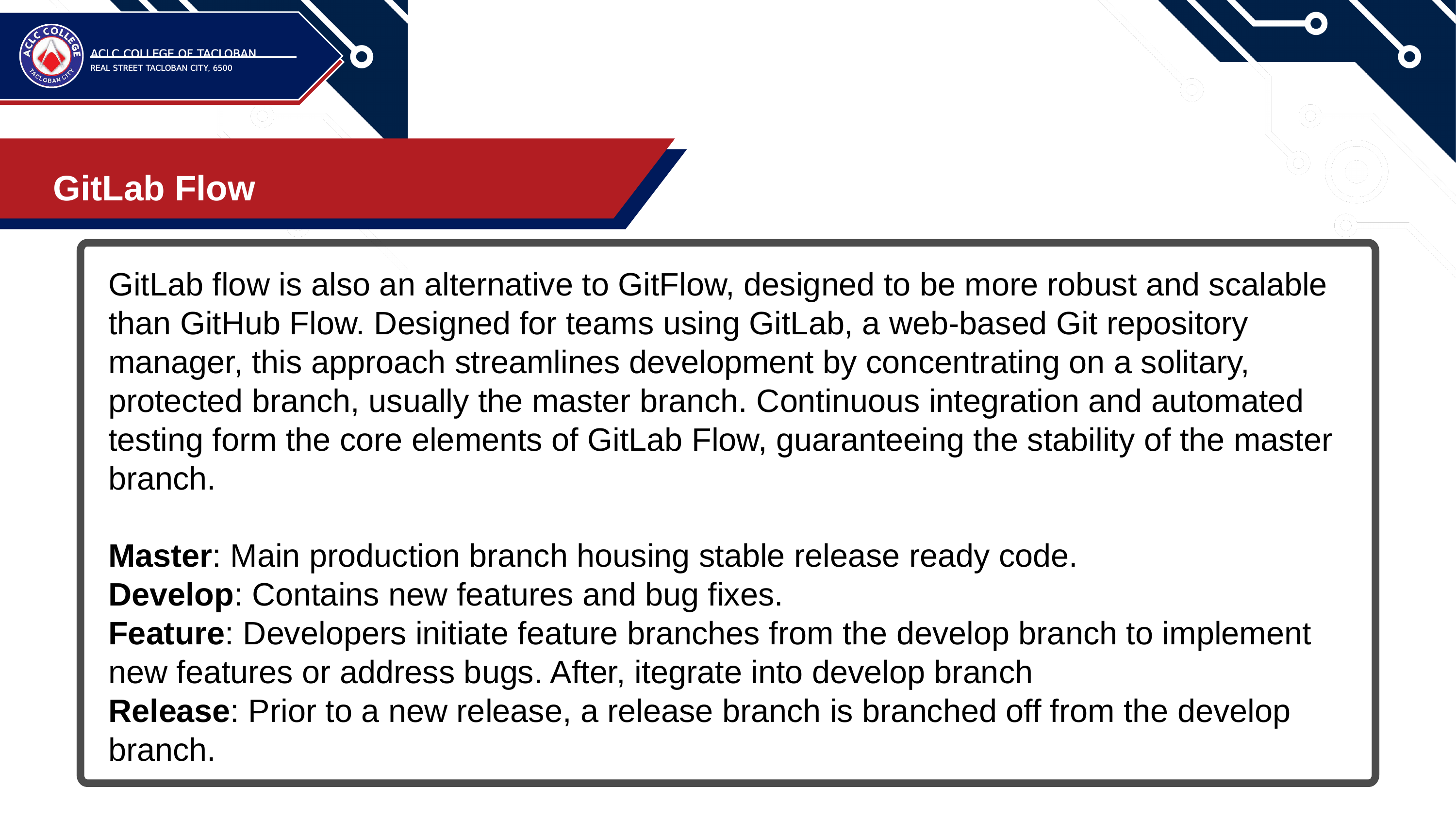

ACLC COLLEGE OF TACLOBAN
REAL STREET TACLOBAN CITY, 6500

GitLab Flow

GitLab flow is also an alternative to GitFlow, designed to be more robust and scalable than GitHub Flow. Designed for teams using GitLab, a web-based Git repository manager, this approach streamlines development by concentrating on a solitary, protected branch, usually the master branch. Continuous integration and automated testing form the core elements of GitLab Flow, guaranteeing the stability of the master branch.

Master: Main production branch housing stable release ready code.
Develop: Contains new features and bug fixes.
Feature: Developers initiate feature branches from the develop branch to implement new features or address bugs. After, itegrate into develop branch
Release: Prior to a new release, a release branch is branched off from the develop branch.